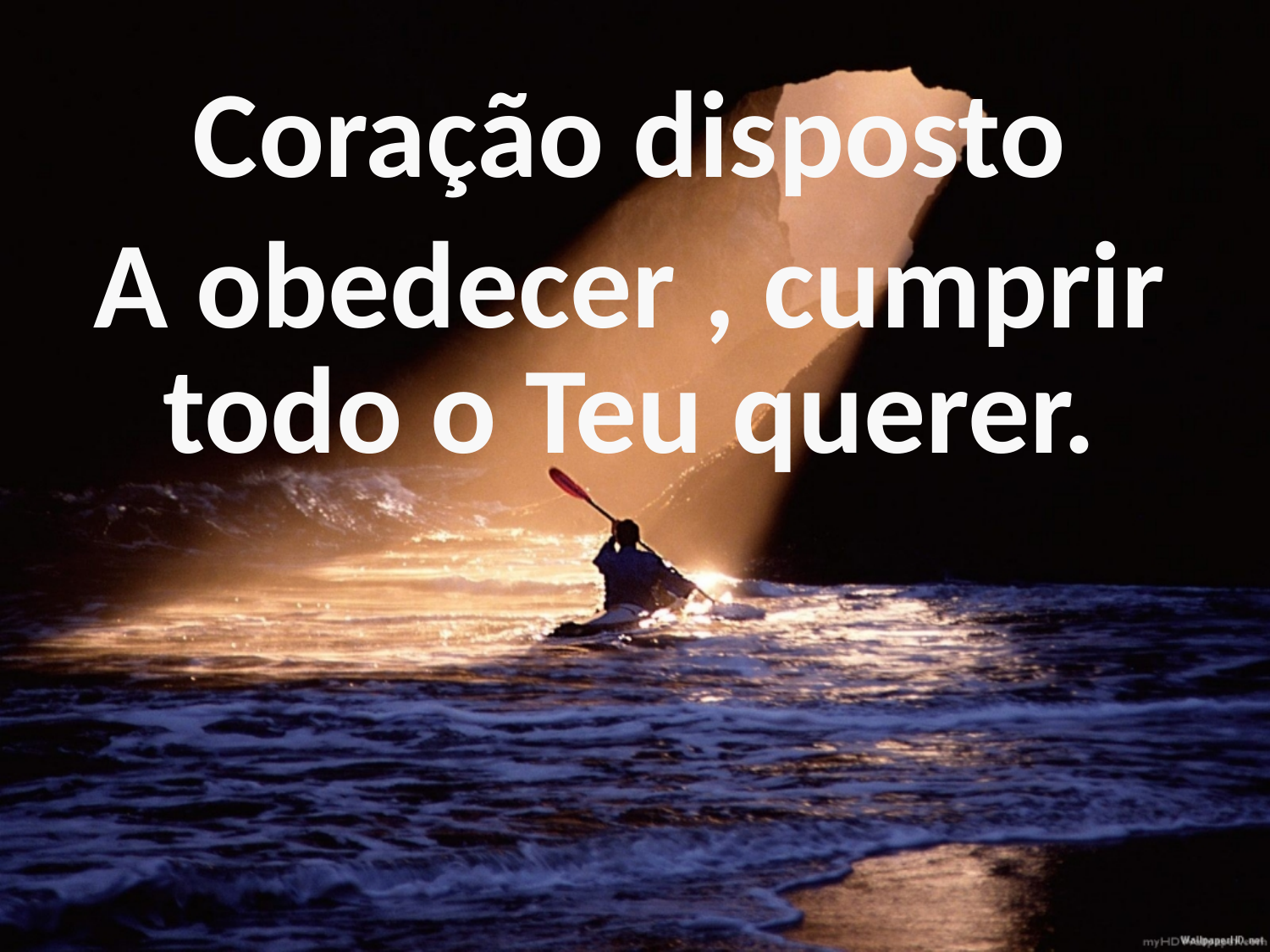

Coração disposto
A obedecer , cumprir todo o Teu querer.